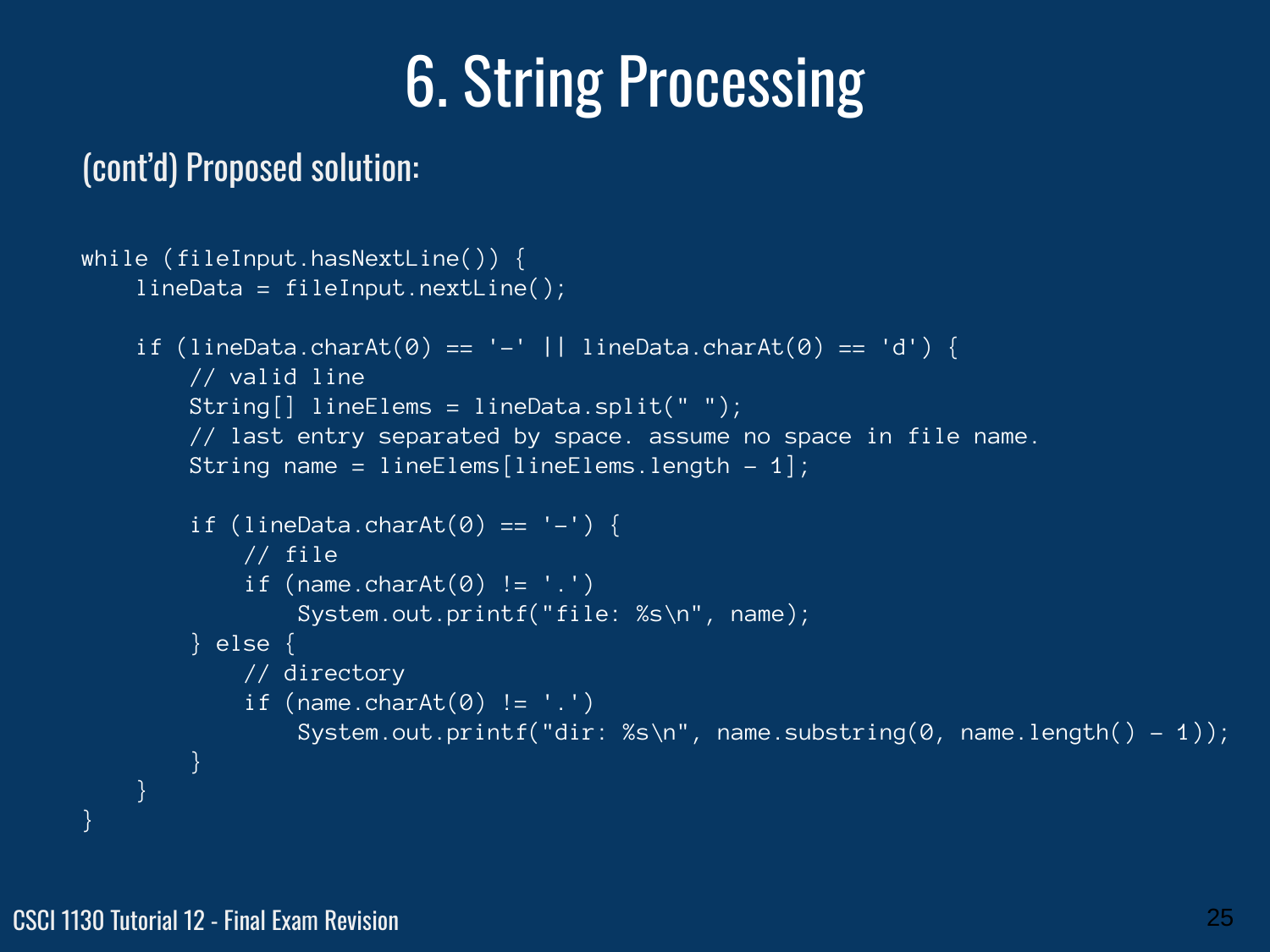

6. String Processing
(cont’d) Proposed solution:
while (fileInput.hasNextLine()) {
    lineData = fileInput.nextLine();

    if (lineData.charAt(0) == '-' || lineData.charAt(0) == 'd') {
        // valid line
        String[] lineElems = lineData.split(" ");
        // last entry separated by space. assume no space in file name.
        String name = lineElems[lineElems.length - 1];

        if (lineData.charAt(0) == '-') {
            // file
            if (name.charAt(0) != '.')
                System.out.printf("file: %s\n", name);
        } else {
            // directory
            if (name.charAt(0) != '.')
                System.out.printf("dir: %s\n", name.substring(0, name.length() - 1));
        }
    }
}
25